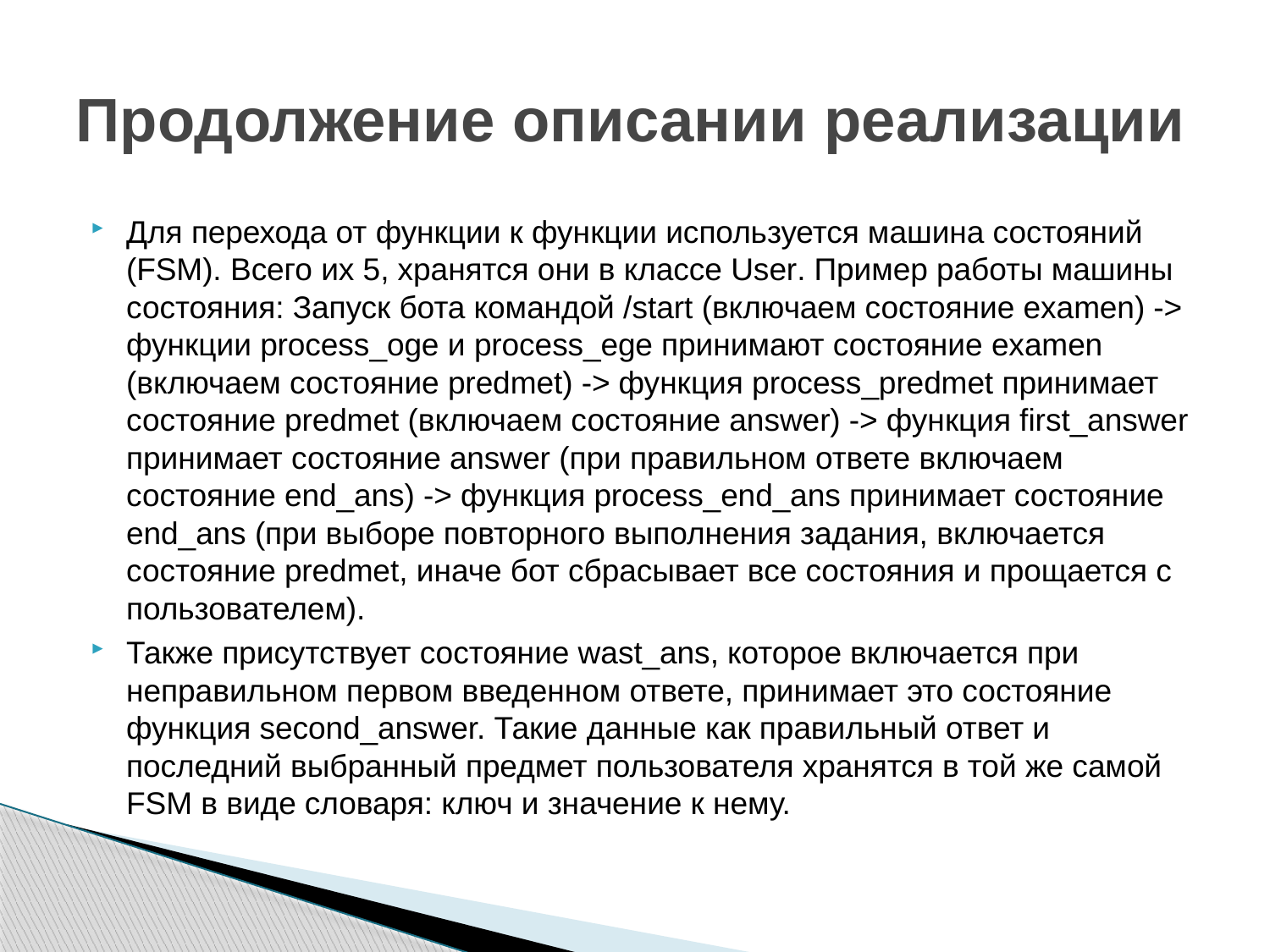

# Продолжение описании реализации
Для перехода от функции к функции используется машина состояний (FSM). Всего их 5, хранятся они в классе User. Пример работы машины состояния: Запуск бота командой /start (включаем состояние examen) -> функции process_oge и process_ege принимают состояние examen (включаем состояние predmet) -> функция process_predmet принимает состояние predmet (включаем состояние answer) -> функция first_answer принимает состояние answer (при правильном ответе включаем состояние end_ans) -> функция process_end_ans принимает состояние end_ans (при выборе повторного выполнения задания, включается состояние predmet, иначе бот сбрасывает все состояния и прощается с пользователем).
Также присутствует состояние wast_ans, которое включается при неправильном первом введенном ответе, принимает это состояние функция second_answer. Такие данные как правильный ответ и последний выбранный предмет пользователя хранятся в той же самой FSM в виде словаря: ключ и значение к нему.